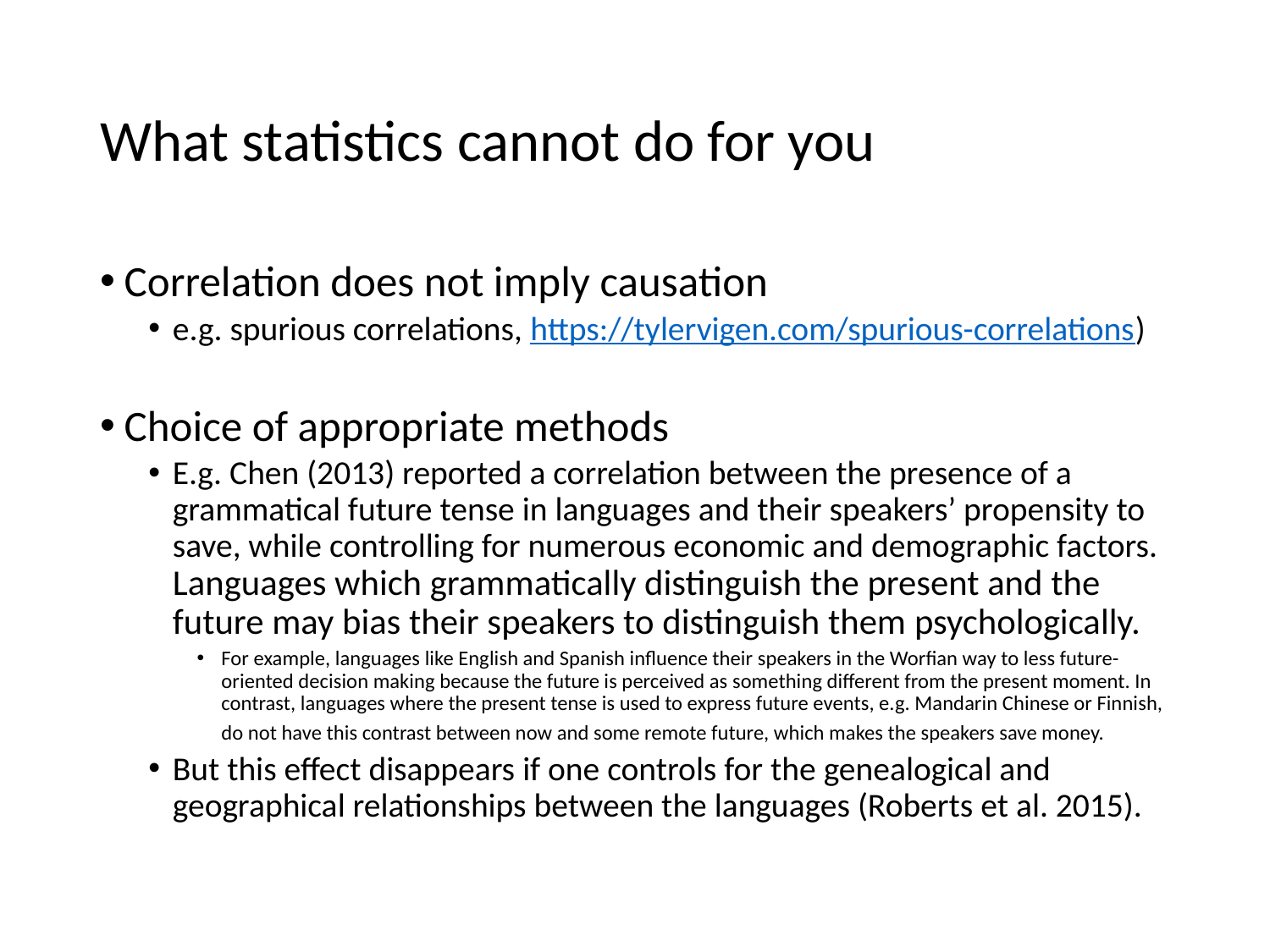

# What statistics cannot do for you
Correlation does not imply causation
e.g. spurious correlations, https://tylervigen.com/spurious-correlations)

Choice of appropriate methods
E.g. Chen (2013) reported a correlation between the presence of a grammatical future tense in languages and their speakers’ propensity to save, while controlling for numerous economic and demographic factors. Languages which grammatically distinguish the present and the future may bias their speakers to distinguish them psychologically.
For example, languages like English and Spanish influence their speakers in the Worfian way to less future-oriented decision making because the future is perceived as something different from the present moment. In contrast, languages where the present tense is used to express future events, e.g. Mandarin Chinese or Finnish, do not have this contrast between now and some remote future, which makes the speakers save money.
But this effect disappears if one controls for the genealogical and geographical relationships between the languages (Roberts et al. 2015).